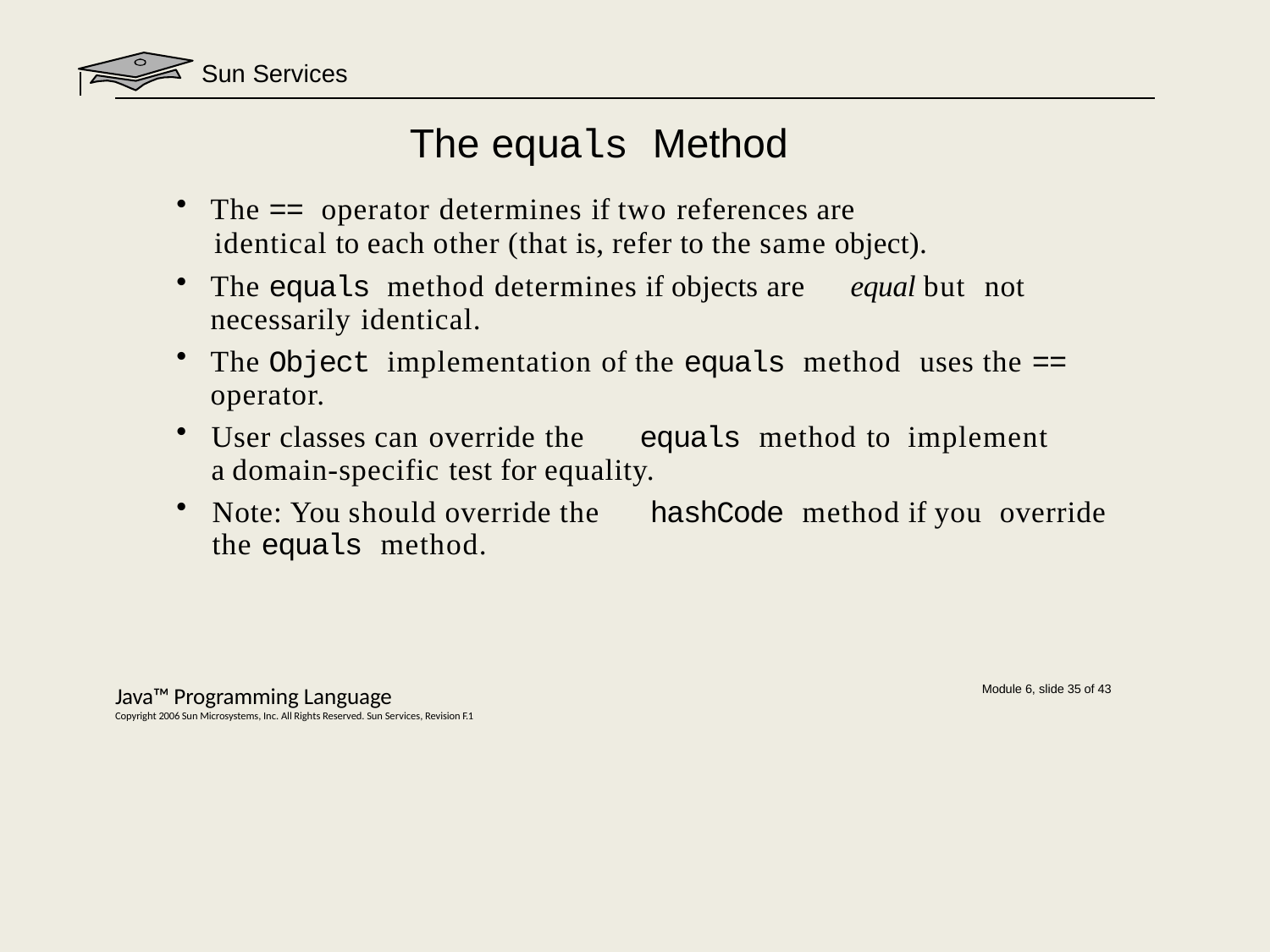

Sun Services

# The equals Method
The == operator determines if two references are
identical to each other (that is, refer to the same object).
The equals method determines if objects are	equal but  not necessarily identical.
The Object implementation of the equals method  uses the == operator.
User classes can override the	equals method to  implement a domain-specific test for equality.
Note: You should override the	hashCode method if you  override the equals method.
Java™ Programming Language
Copyright 2006 Sun Microsystems, Inc. All Rights Reserved. Sun Services, Revision F.1
Module 6, slide 35 of 43